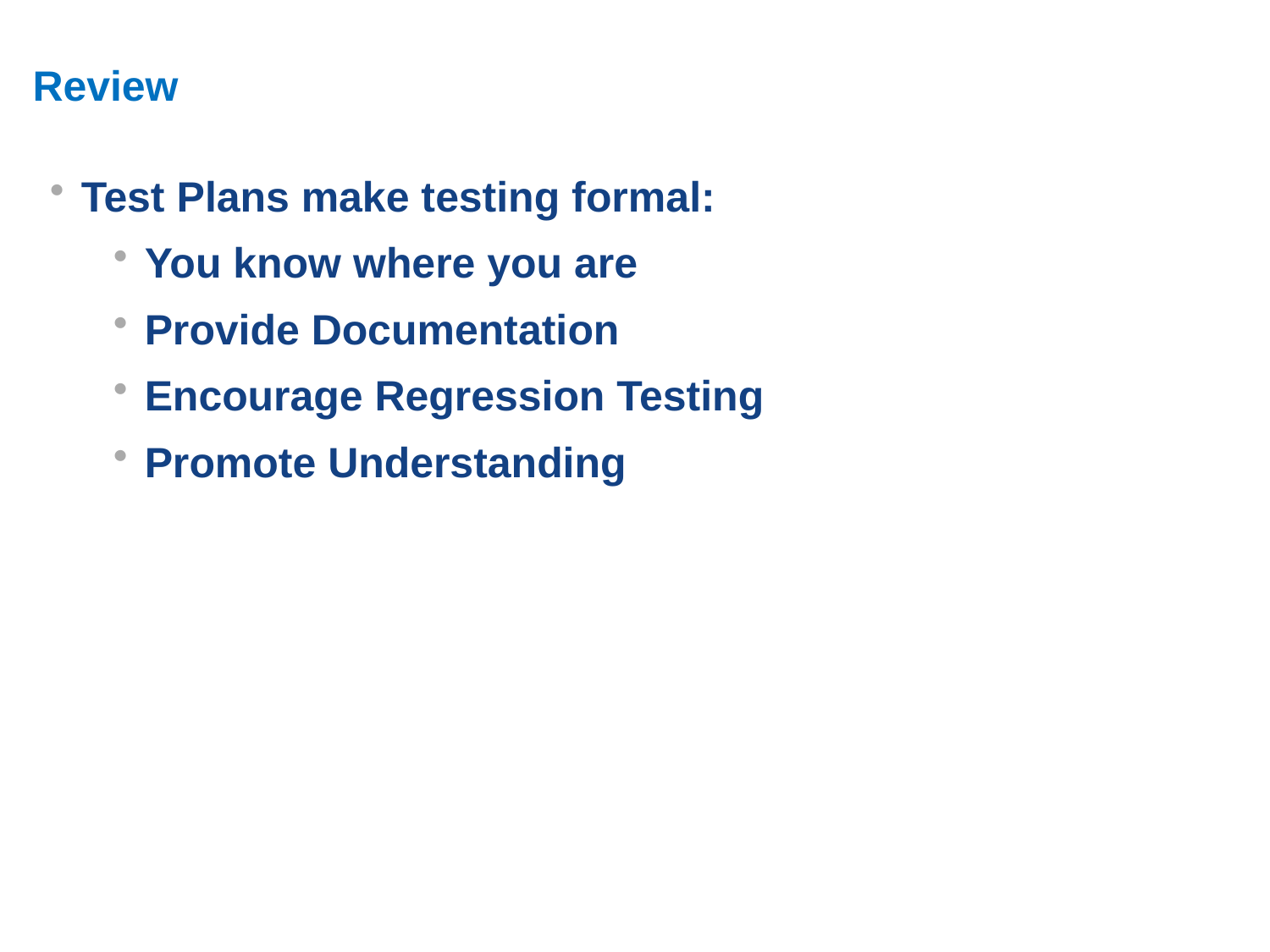

# Review

Test Plans make testing formal:
You know where you are
Provide Documentation
Encourage Regression Testing
Promote Understanding